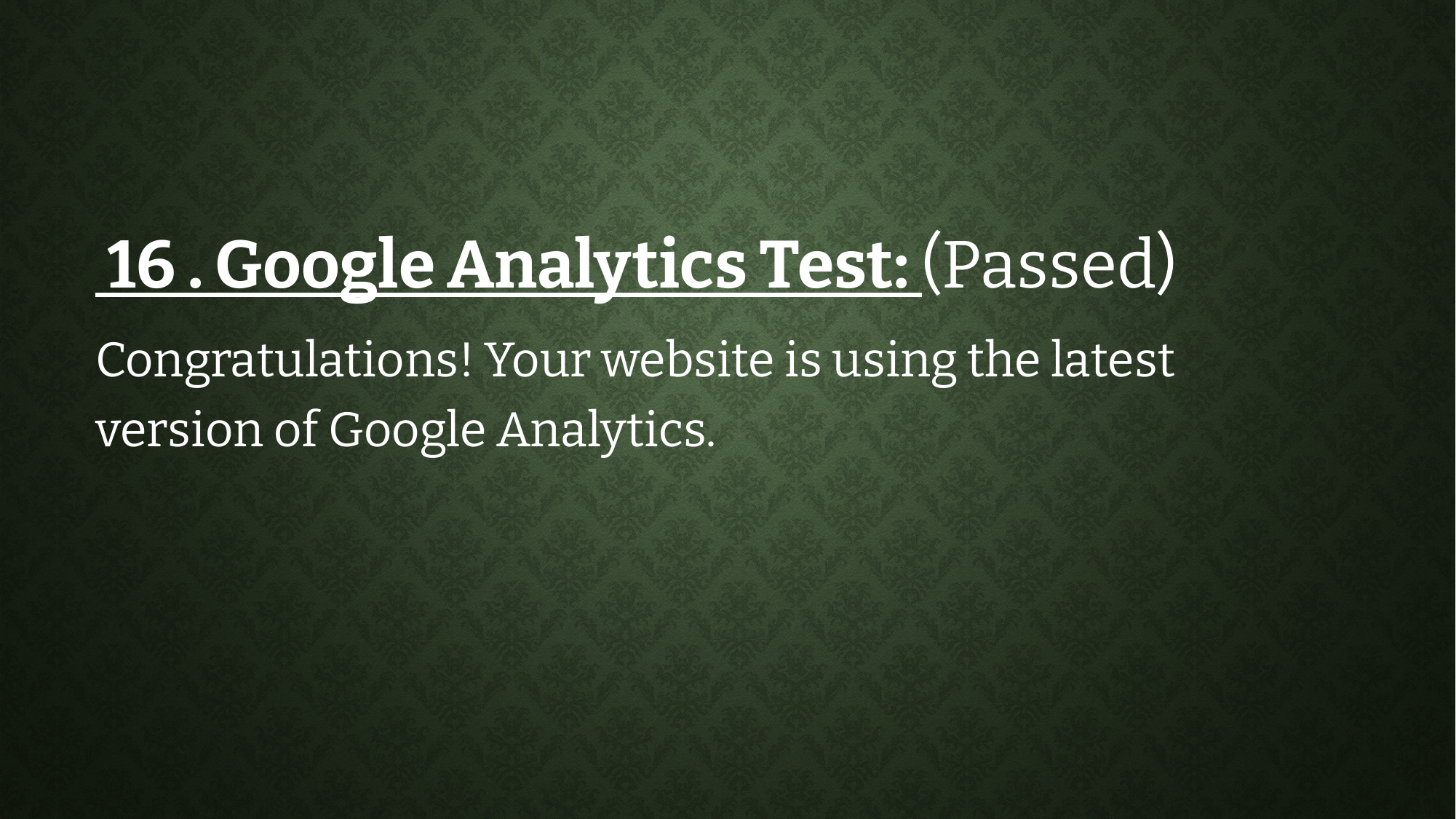

#
 16 . Google Analytics Test: (Passed)
Congratulations! Your website is using the latest version of Google Analytics.